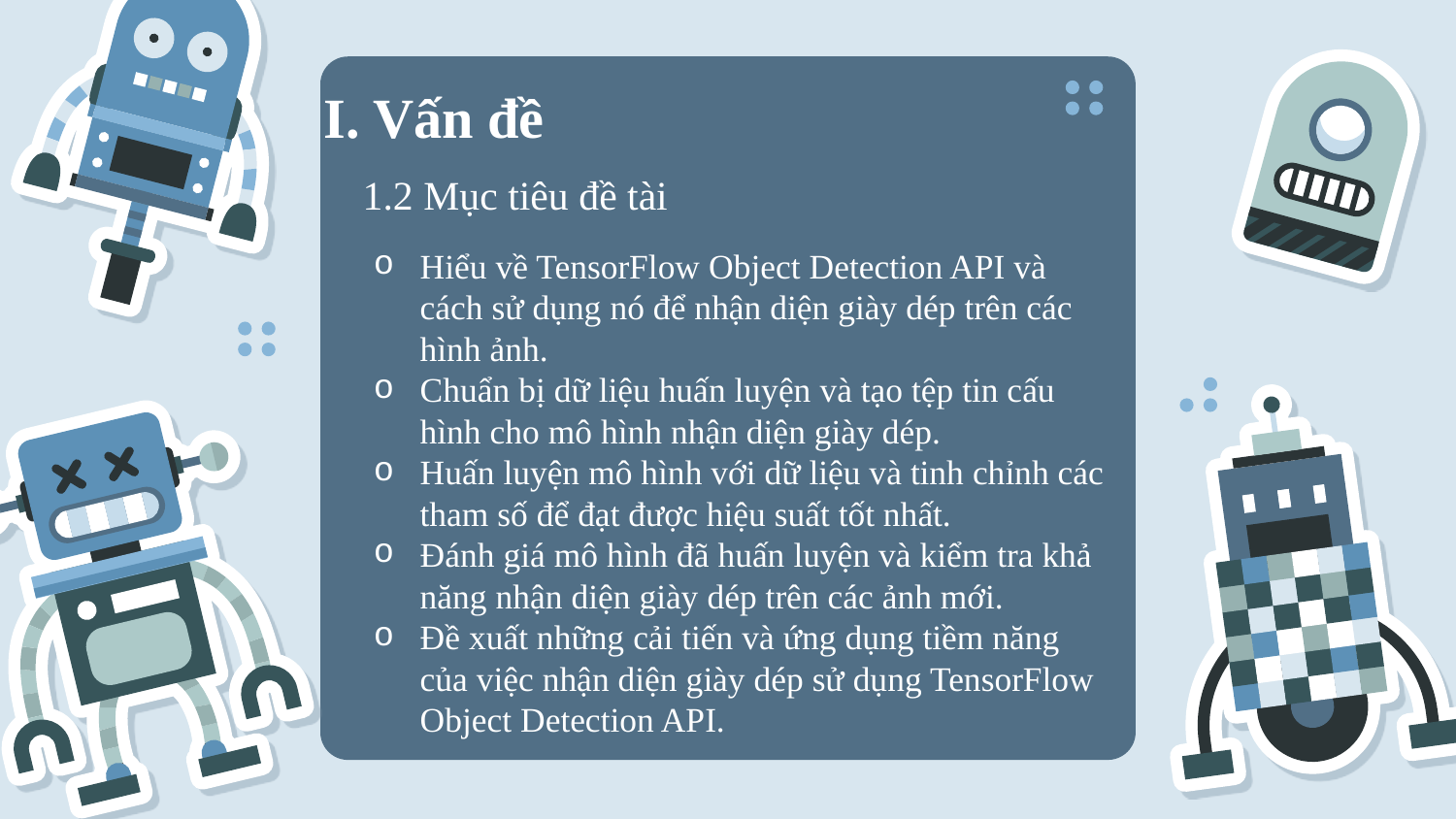

# I. Vấn đề

1.2 Mục tiêu đề tài
Hiểu về TensorFlow Object Detection API và cách sử dụng nó để nhận diện giày dép trên các hình ảnh.
Chuẩn bị dữ liệu huấn luyện và tạo tệp tin cấu hình cho mô hình nhận diện giày dép.
Huấn luyện mô hình với dữ liệu và tinh chỉnh các tham số để đạt được hiệu suất tốt nhất.
Đánh giá mô hình đã huấn luyện và kiểm tra khả năng nhận diện giày dép trên các ảnh mới.
Đề xuất những cải tiến và ứng dụng tiềm năng của việc nhận diện giày dép sử dụng TensorFlow Object Detection API.